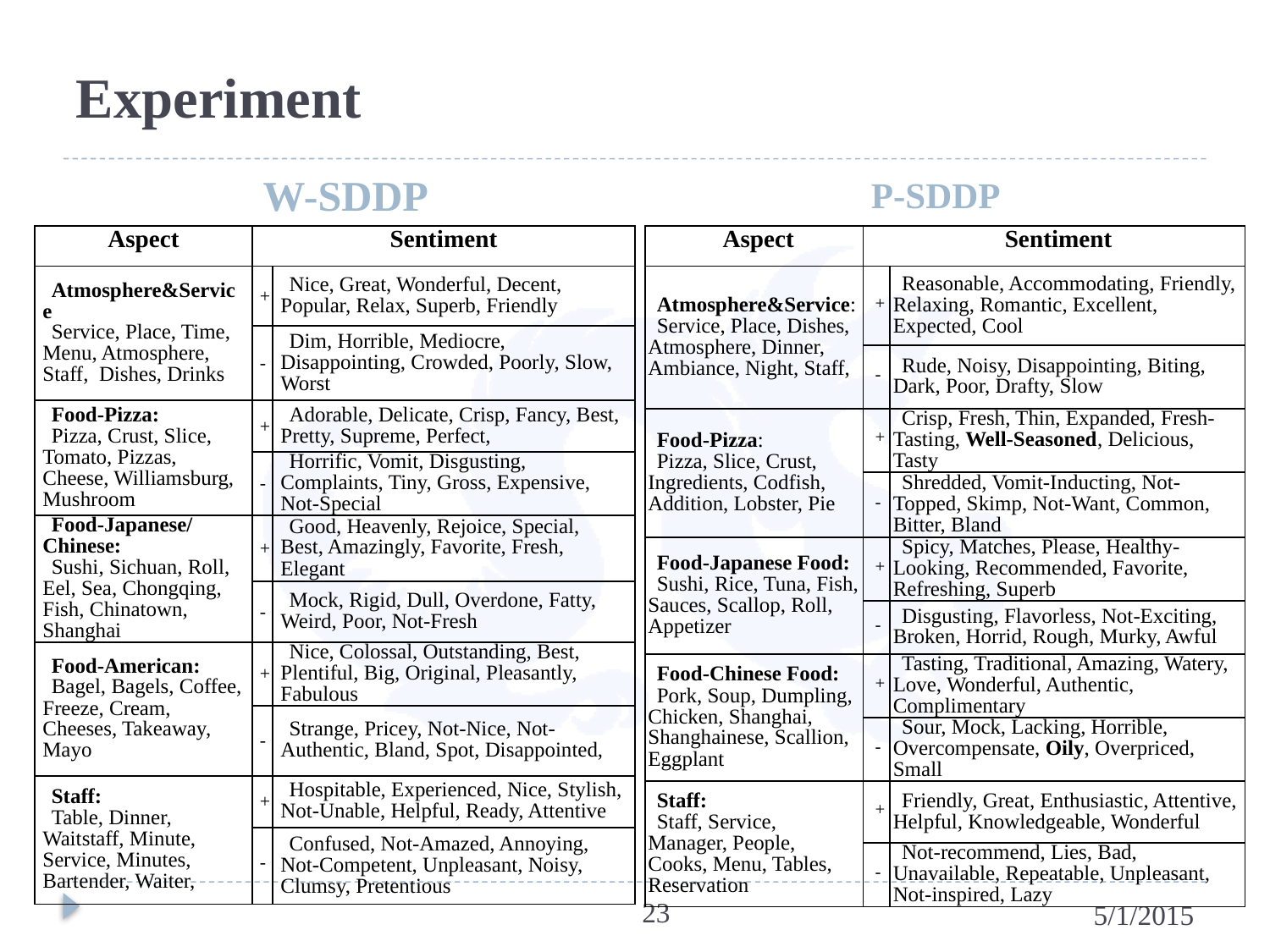

# Experiment
W-SDDP
P-SDDP
| Aspect | Sentiment |  |
| --- | --- | --- |
| Atmosphere&Service Service, Place, Time, Menu, Atmosphere, Staff, Dishes, Drinks | + | Nice, Great, Wonderful, Decent, Popular, Relax, Superb, Friendly |
|  | - | Dim, Horrible, Mediocre, Disappointing, Crowded, Poorly, Slow, Worst |
| Food-Pizza: Pizza, Crust, Slice, Tomato, Pizzas, Cheese, Williamsburg, Mushroom | + | Adorable, Delicate, Crisp, Fancy, Best, Pretty, Supreme, Perfect, |
|  | - | Horrific, Vomit, Disgusting, Complaints, Tiny, Gross, Expensive, Not-Special |
| Food-Japanese/Chinese: Sushi, Sichuan, Roll, Eel, Sea, Chongqing, Fish, Chinatown, Shanghai | + | Good, Heavenly, Rejoice, Special, Best, Amazingly, Favorite, Fresh, Elegant |
|  | - | Mock, Rigid, Dull, Overdone, Fatty, Weird, Poor, Not-Fresh |
| Food-American: Bagel, Bagels, Coffee, Freeze, Cream, Cheeses, Takeaway, Mayo | + | Nice, Colossal, Outstanding, Best, Plentiful, Big, Original, Pleasantly, Fabulous |
|  | - | Strange, Pricey, Not-Nice, Not-Authentic, Bland, Spot, Disappointed, |
| Staff: Table, Dinner, Waitstaff, Minute, Service, Minutes, Bartender, Waiter, | + | Hospitable, Experienced, Nice, Stylish, Not-Unable, Helpful, Ready, Attentive |
|  | - | Confused, Not-Amazed, Annoying, Not-Competent, Unpleasant, Noisy, Clumsy, Pretentious |
| Aspect | Sentiment |  |
| --- | --- | --- |
| Atmosphere&Service: Service, Place, Dishes, Atmosphere, Dinner, Ambiance, Night, Staff, | + | Reasonable, Accommodating, Friendly, Relaxing, Romantic, Excellent, Expected, Cool |
|  | - | Rude, Noisy, Disappointing, Biting, Dark, Poor, Drafty, Slow |
| Food-Pizza: Pizza, Slice, Crust, Ingredients, Codfish, Addition, Lobster, Pie | + | Crisp, Fresh, Thin, Expanded, Fresh-Tasting, Well-Seasoned, Delicious, Tasty |
|  | - | Shredded, Vomit-Inducting, Not-Topped, Skimp, Not-Want, Common, Bitter, Bland |
| Food-Japanese Food: Sushi, Rice, Tuna, Fish, Sauces, Scallop, Roll, Appetizer | + | Spicy, Matches, Please, Healthy-Looking, Recommended, Favorite, Refreshing, Superb |
|  | - | Disgusting, Flavorless, Not-Exciting, Broken, Horrid, Rough, Murky, Awful |
| Food-Chinese Food: Pork, Soup, Dumpling, Chicken, Shanghai, Shanghainese, Scallion, Eggplant | + | Tasting, Traditional, Amazing, Watery, Love, Wonderful, Authentic, Complimentary |
|  | - | Sour, Mock, Lacking, Horrible, Overcompensate, Oily, Overpriced, Small |
| Staff: Staff, Service, Manager, People, Cooks, Menu, Tables, Reservation | + | Friendly, Great, Enthusiastic, Attentive, Helpful, Knowledgeable, Wonderful |
|  | - | Not-recommend, Lies, Bad, Unavailable, Repeatable, Unpleasant, Not-inspired, Lazy |
23
5/1/2015